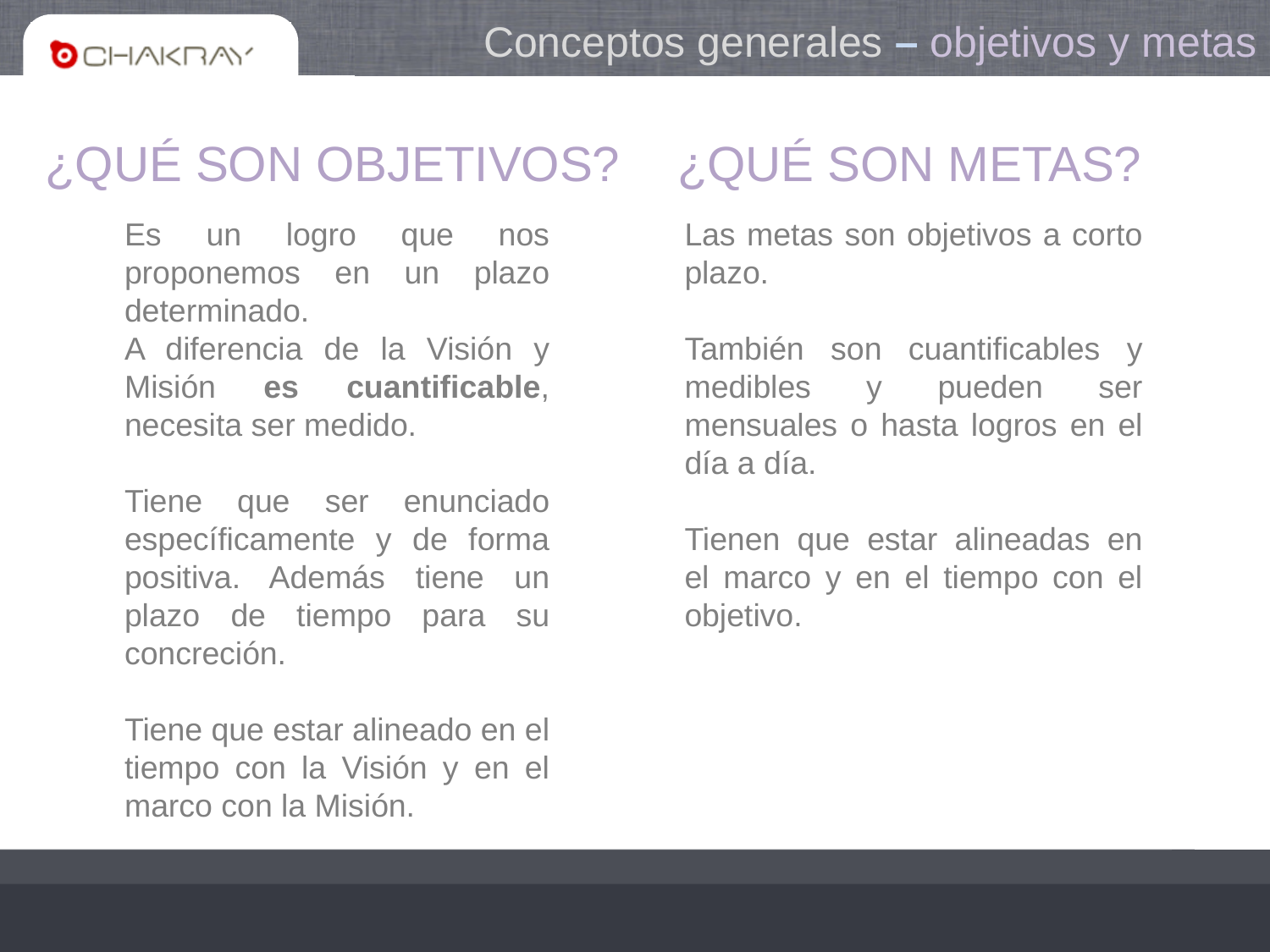

# Conceptos generales – objetivos y metas
¿QUÉ SON OBJETIVOS?
¿QUÉ SON METAS?
Es un logro que nos proponemos en un plazo determinado.
A diferencia de la Visión y Misión es cuantificable, necesita ser medido.

Tiene que ser enunciado específicamente y de forma positiva. Además tiene un plazo de tiempo para su concreción.

Tiene que estar alineado en el tiempo con la Visión y en el marco con la Misión.
Las metas son objetivos a corto plazo.
También son cuantificables y medibles y pueden ser mensuales o hasta logros en el día a día.
Tienen que estar alineadas en el marco y en el tiempo con el objetivo.